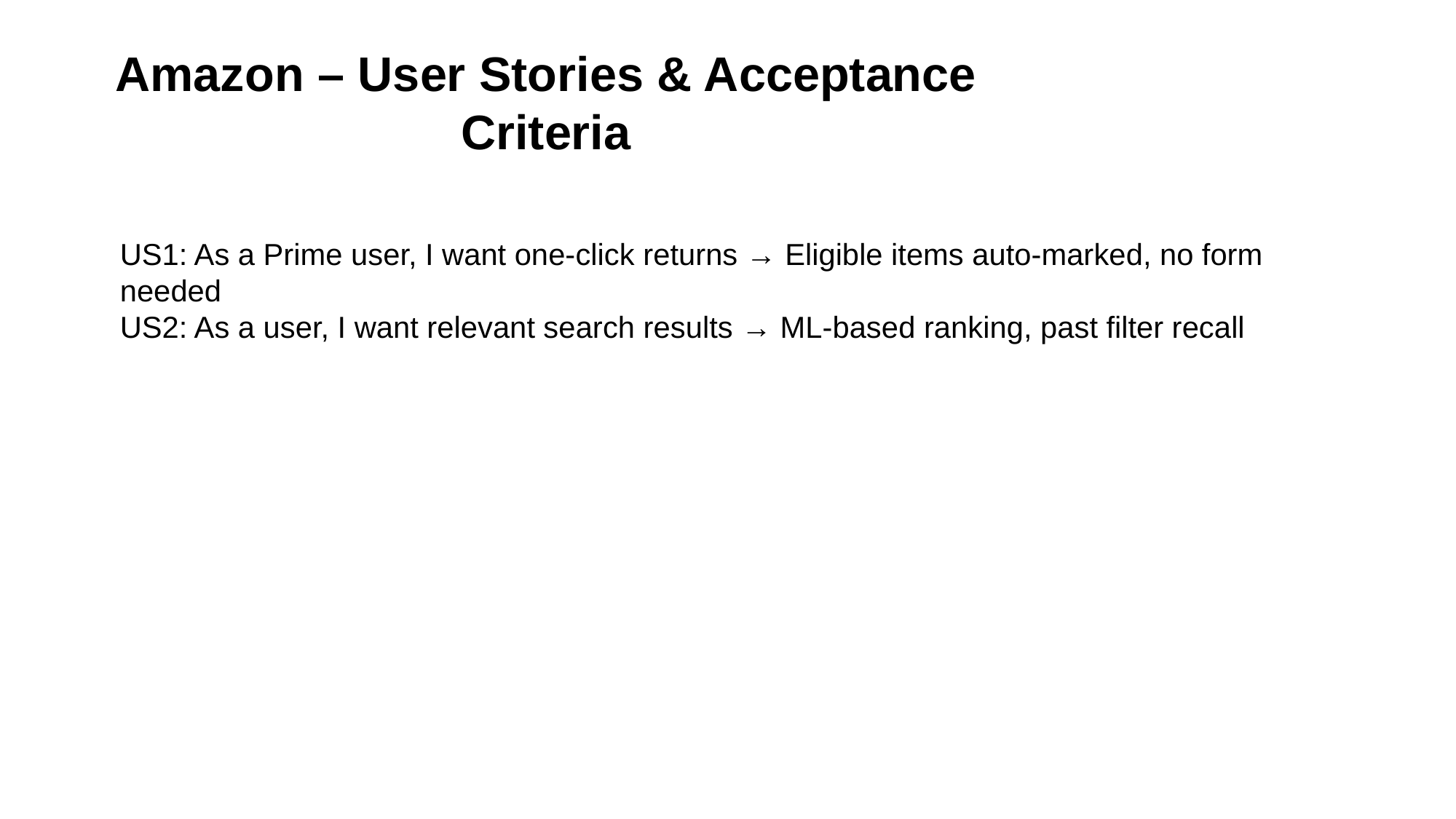

# Amazon – User Stories & Acceptance Criteria

US1: As a Prime user, I want one-click returns → Eligible items auto-marked, no form needed
US2: As a user, I want relevant search results → ML-based ranking, past filter recall